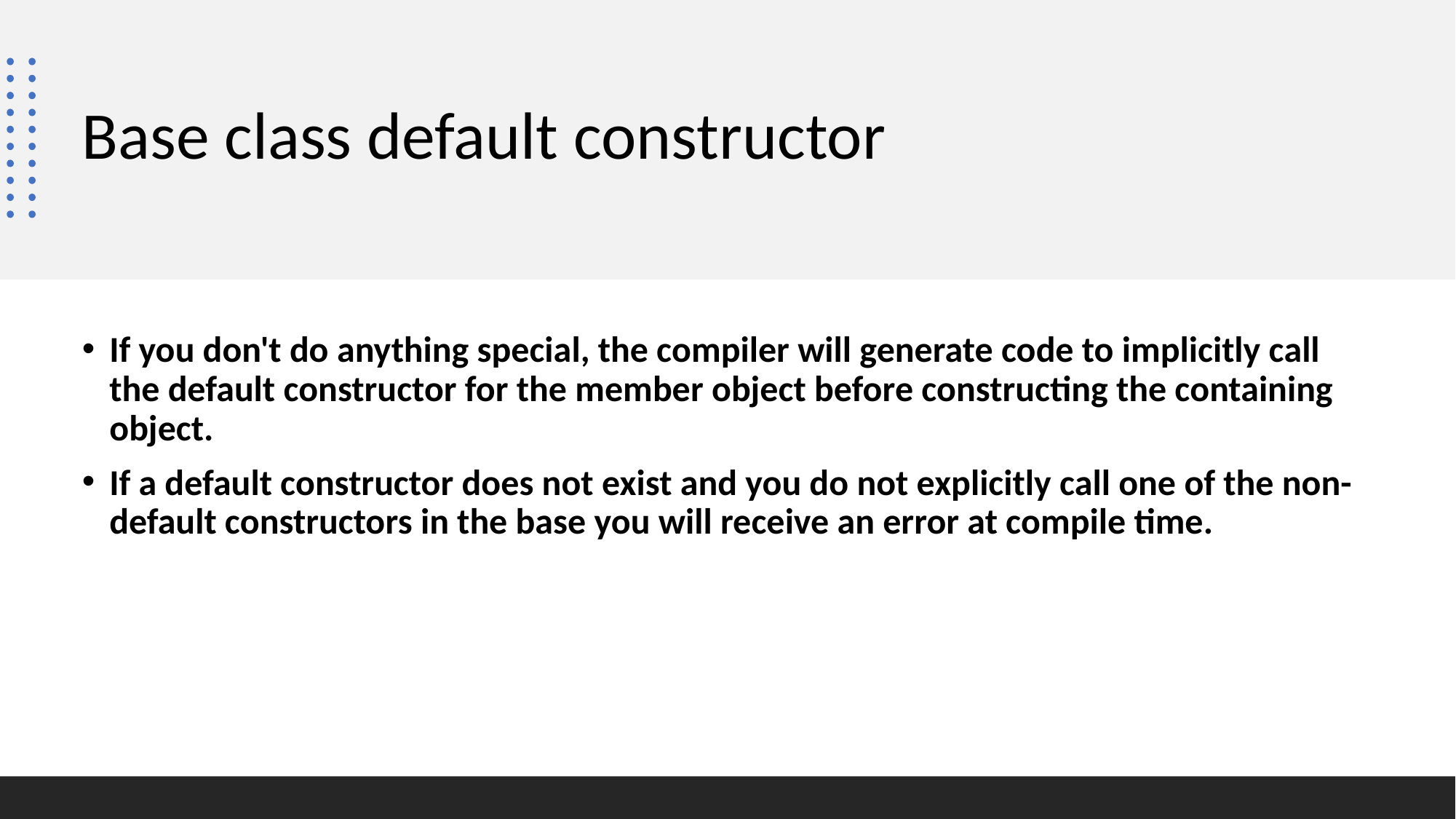

# Base class default constructor

If you don't do anything special, the compiler will generate code to implicitly call the default constructor for the member object before constructing the containing object.
If a default constructor does not exist and you do not explicitly call one of the non-default constructors in the base you will receive an error at compile time.